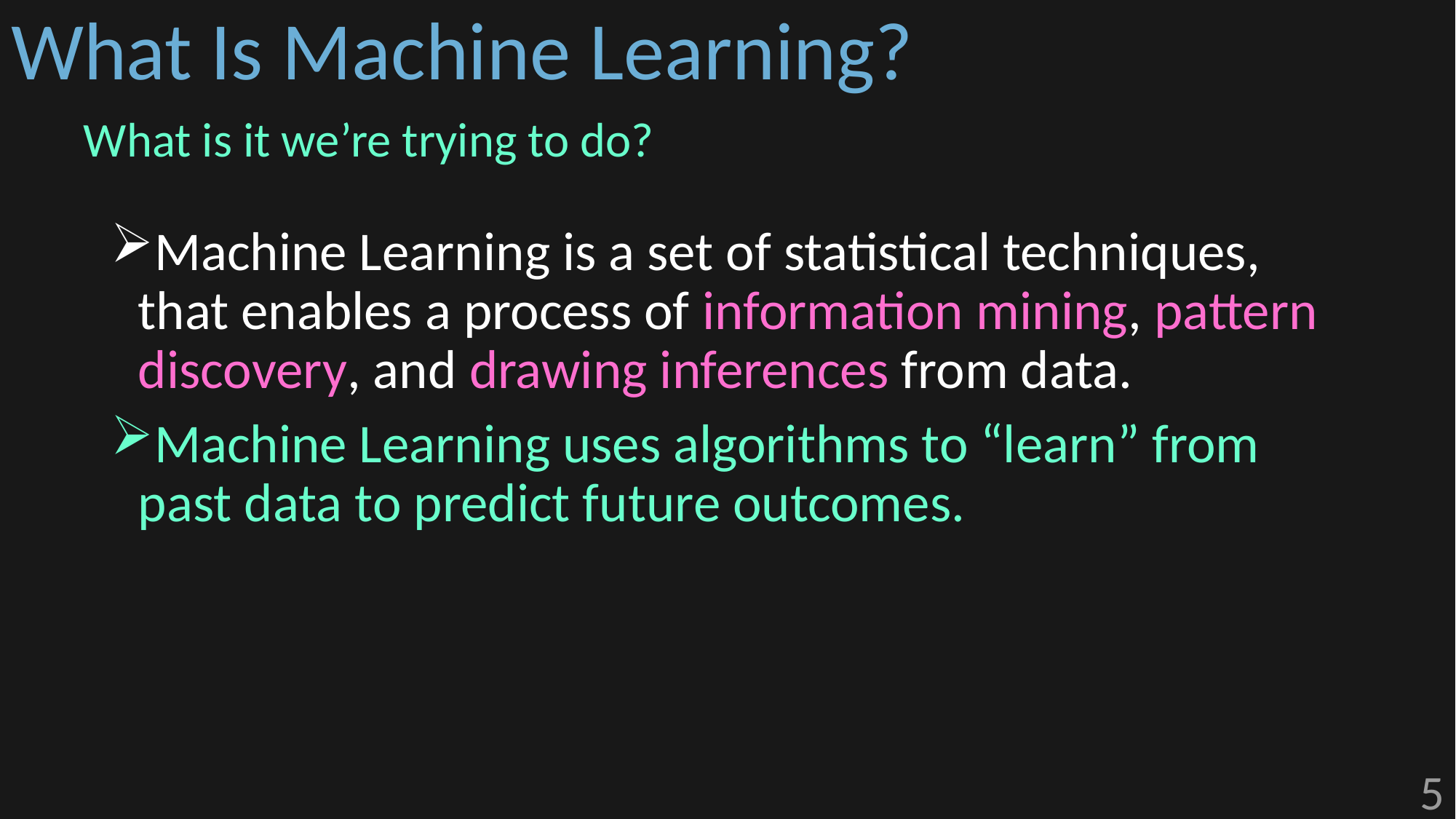

# What Is Machine Learning?
What is it we’re trying to do?
Machine Learning is a set of statistical techniques, that enables a process of information mining, pattern discovery, and drawing inferences from data.
Machine Learning uses algorithms to “learn” from past data to predict future outcomes.
5